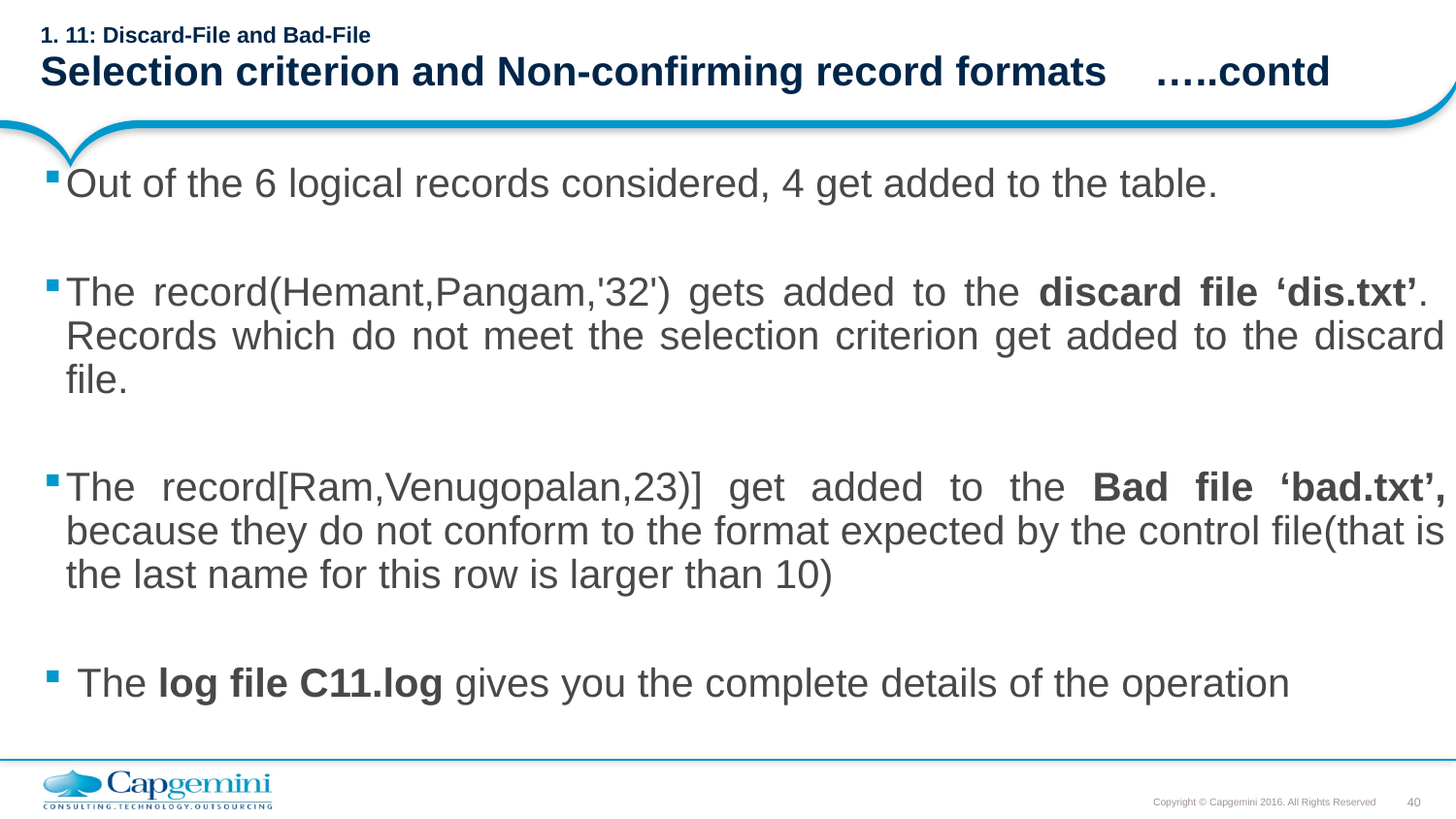

# 1. 11: Discard-File and Bad-File Selection criterion and Non-confirming record formats	…..contd
Out of the 6 logical records considered, 4 get added to the table.

The record(Hemant,Pangam,'32') gets added to the discard file ‘dis.txt’.  Records which do not meet the selection criterion get added to the discard file.

The record[Ram,Venugopalan,23)] get added to the Bad file ‘bad.txt’, because they do not conform to the format expected by the control file(that is the last name for this row is larger than 10)

 The log file C11.log gives you the complete details of the operation